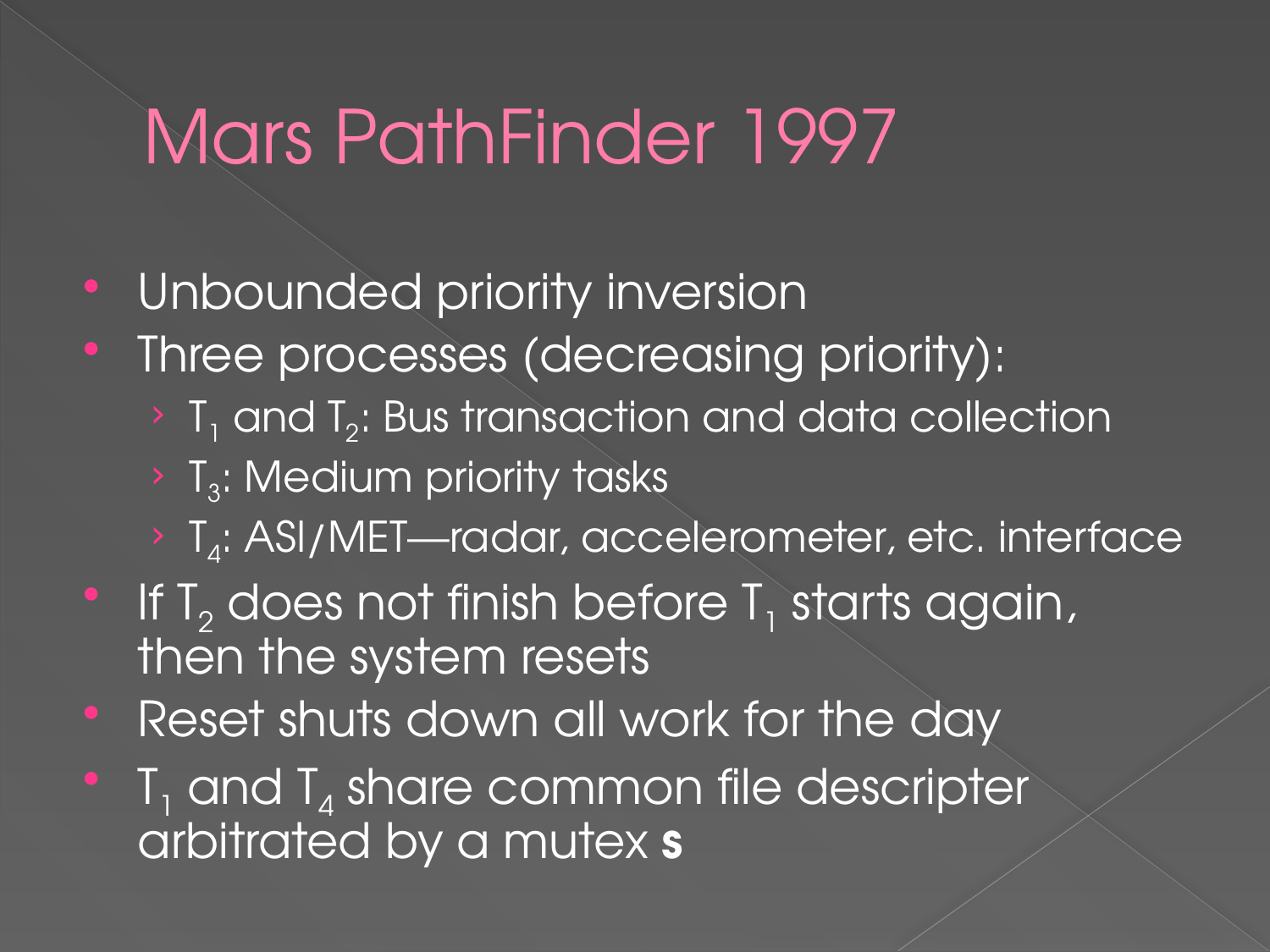

# Mars PathFinder 1997
Unbounded priority inversion
Three processes (decreasing priority):
T1 and T2: Bus transaction and data collection
T3: Medium priority tasks
T4: ASI/MET—radar, accelerometer, etc. interface
If T2 does not finish before T1 starts again, then the system resets
Reset shuts down all work for the day
T1 and T4 share common file descripter arbitrated by a mutex s